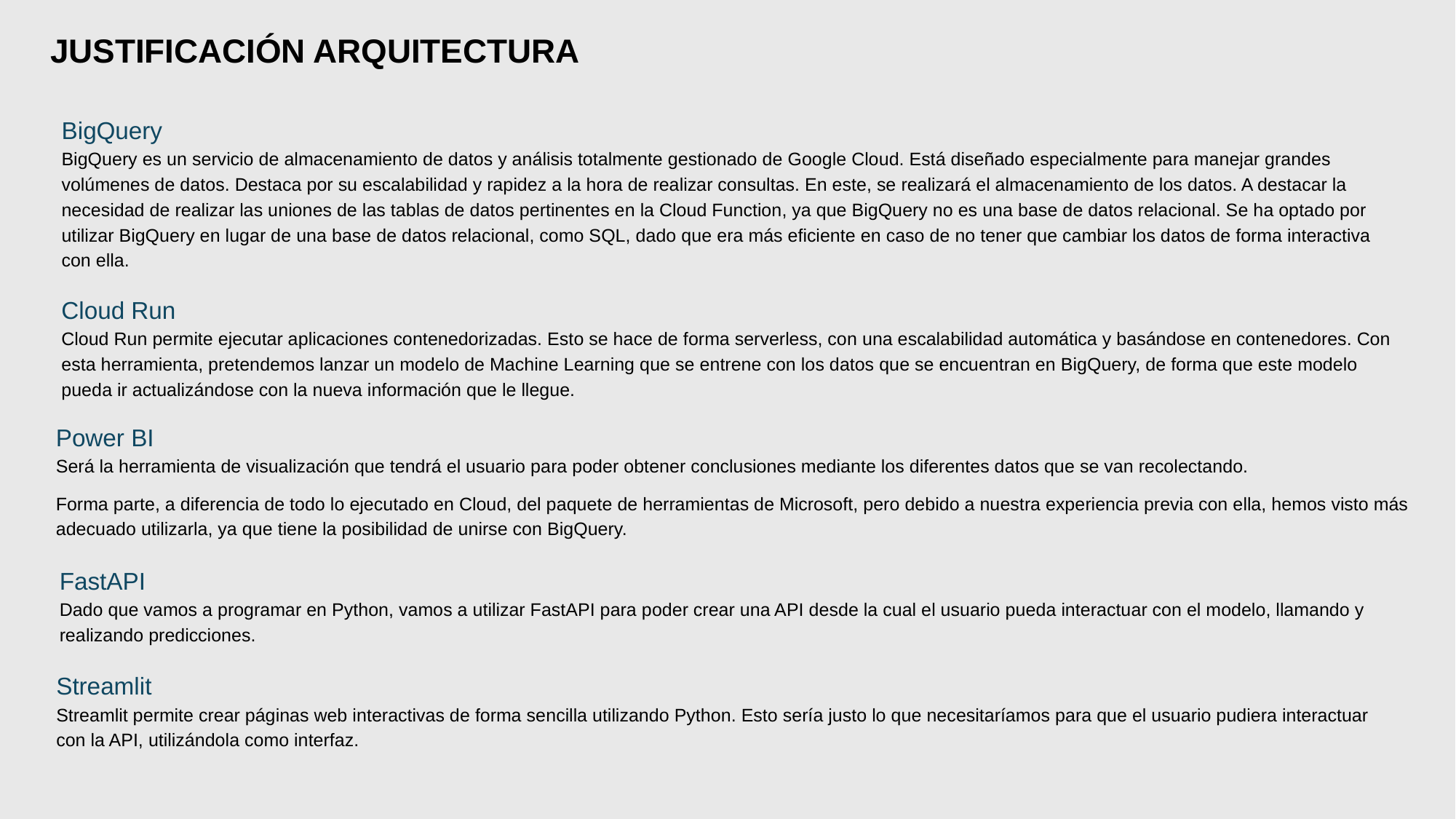

JUSTIFICACIÓN ARQUITECTURA
BigQuery
BigQuery es un servicio de almacenamiento de datos y análisis totalmente gestionado de Google Cloud. Está diseñado especialmente para manejar grandes volúmenes de datos. Destaca por su escalabilidad y rapidez a la hora de realizar consultas. En este, se realizará el almacenamiento de los datos. A destacar la necesidad de realizar las uniones de las tablas de datos pertinentes en la Cloud Function, ya que BigQuery no es una base de datos relacional. Se ha optado por utilizar BigQuery en lugar de una base de datos relacional, como SQL, dado que era más eficiente en caso de no tener que cambiar los datos de forma interactiva con ella.
Cloud Run
Cloud Run permite ejecutar aplicaciones contenedorizadas. Esto se hace de forma serverless, con una escalabilidad automática y basándose en contenedores. Con esta herramienta, pretendemos lanzar un modelo de Machine Learning que se entrene con los datos que se encuentran en BigQuery, de forma que este modelo pueda ir actualizándose con la nueva información que le llegue.
Power BI
Será la herramienta de visualización que tendrá el usuario para poder obtener conclusiones mediante los diferentes datos que se van recolectando.
Forma parte, a diferencia de todo lo ejecutado en Cloud, del paquete de herramientas de Microsoft, pero debido a nuestra experiencia previa con ella, hemos visto más adecuado utilizarla, ya que tiene la posibilidad de unirse con BigQuery.
FastAPI
Dado que vamos a programar en Python, vamos a utilizar FastAPI para poder crear una API desde la cual el usuario pueda interactuar con el modelo, llamando y realizando predicciones.
Streamlit
Streamlit permite crear páginas web interactivas de forma sencilla utilizando Python. Esto sería justo lo que necesitaríamos para que el usuario pudiera interactuar con la API, utilizándola como interfaz.